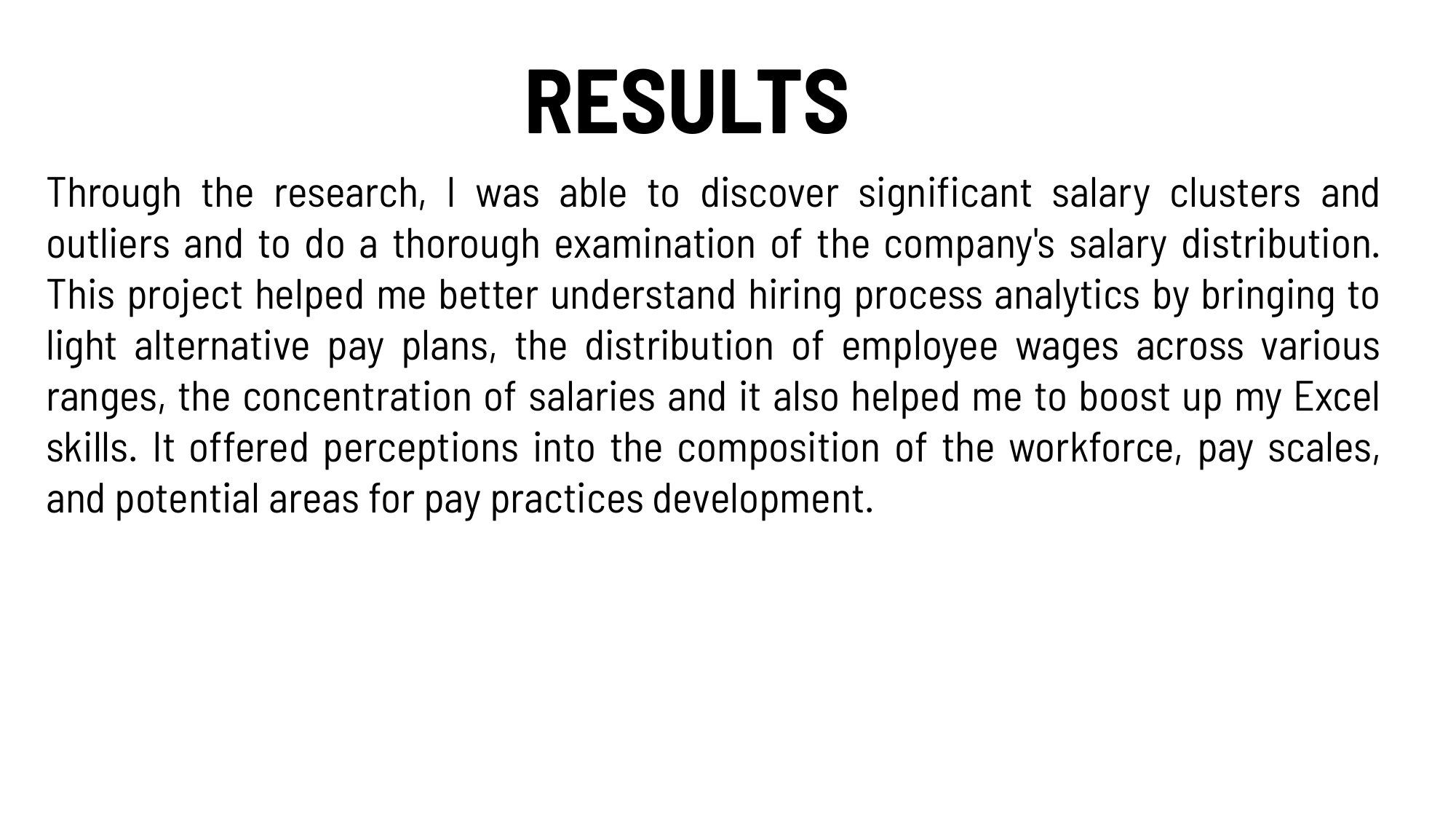

# RESULTS
Through the research, I was able to discover significant salary clusters and outliers and to do a thorough examination of the company's salary distribution. This project helped me better understand hiring process analytics by bringing to light alternative pay plans, the distribution of employee wages across various ranges, the concentration of salaries and it also helped me to boost up my Excel skills. It offered perceptions into the composition of the workforce, pay scales, and potential areas for pay practices development.